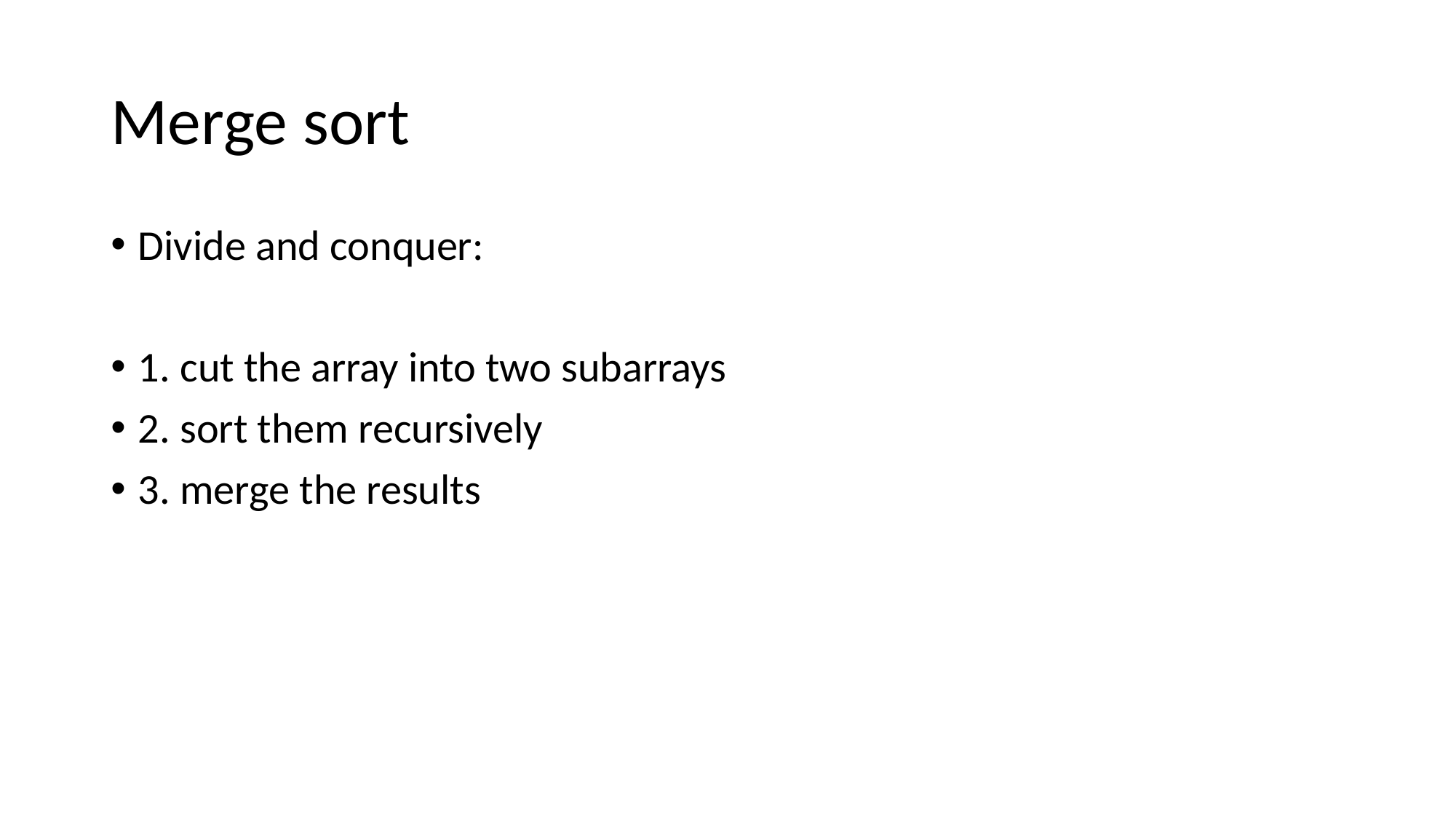

# Merge sort
Divide and conquer:

1. cut the array into two subarrays
2. sort them recursively
3. merge the results